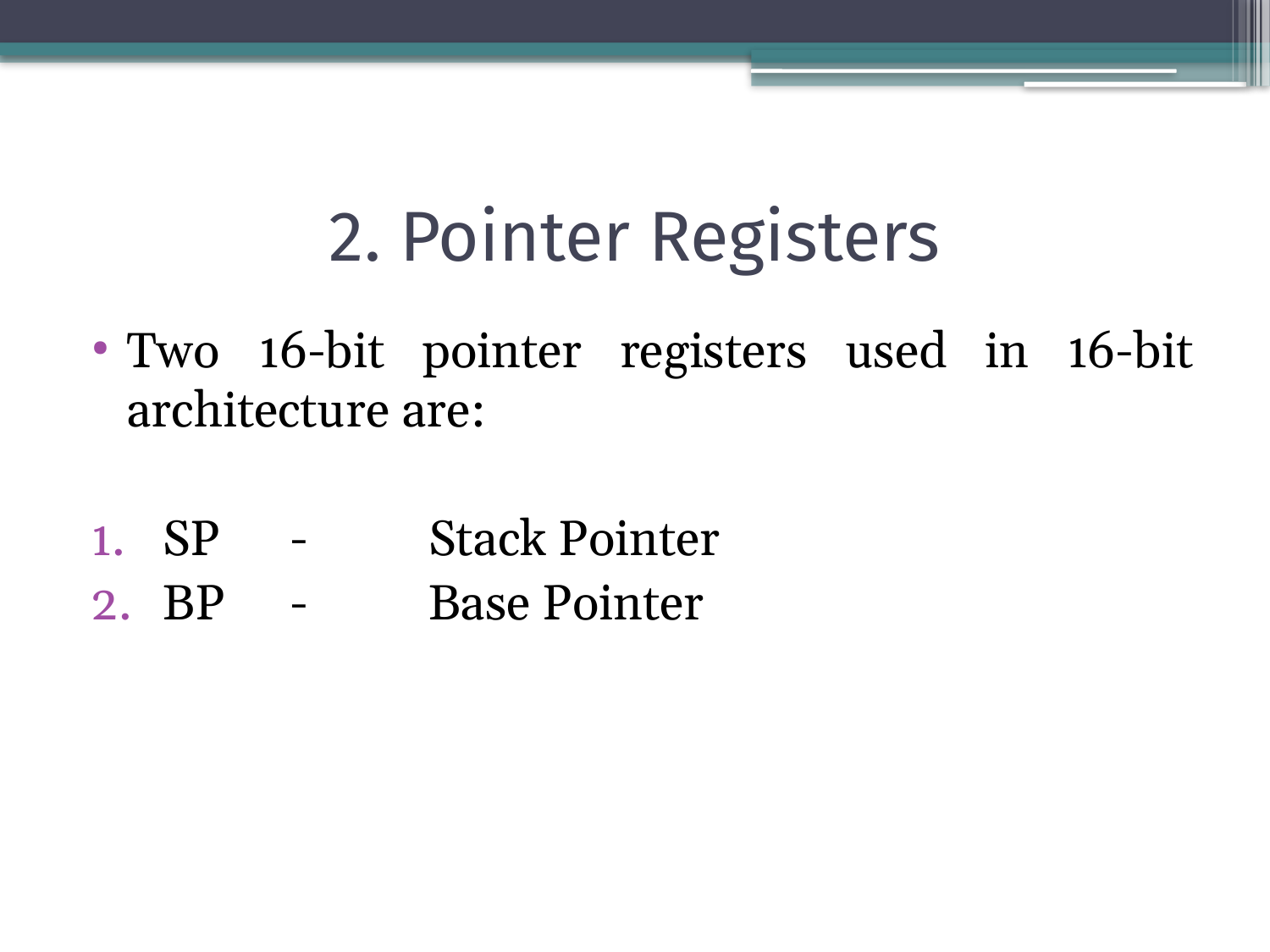

# 2. Pointer Registers
Two 16-bit pointer registers used in 16-bit architecture are:

SP	-	 Stack Pointer
BP	-	 Base Pointer